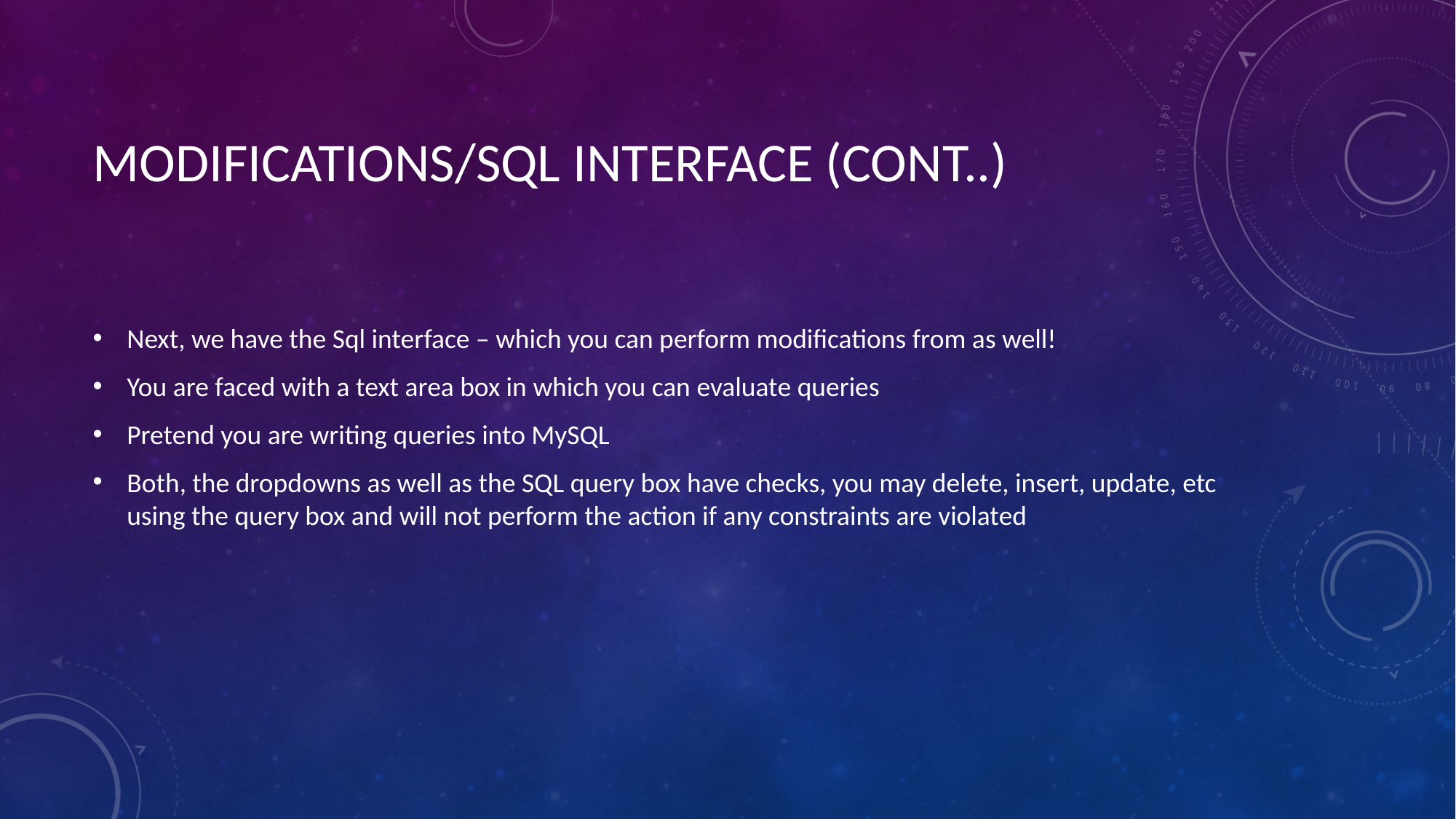

# Modifications/Sql Interface (Cont..)
Next, we have the Sql interface – which you can perform modifications from as well!
You are faced with a text area box in which you can evaluate queries
Pretend you are writing queries into MySQL
Both, the dropdowns as well as the SQL query box have checks, you may delete, insert, update, etc using the query box and will not perform the action if any constraints are violated